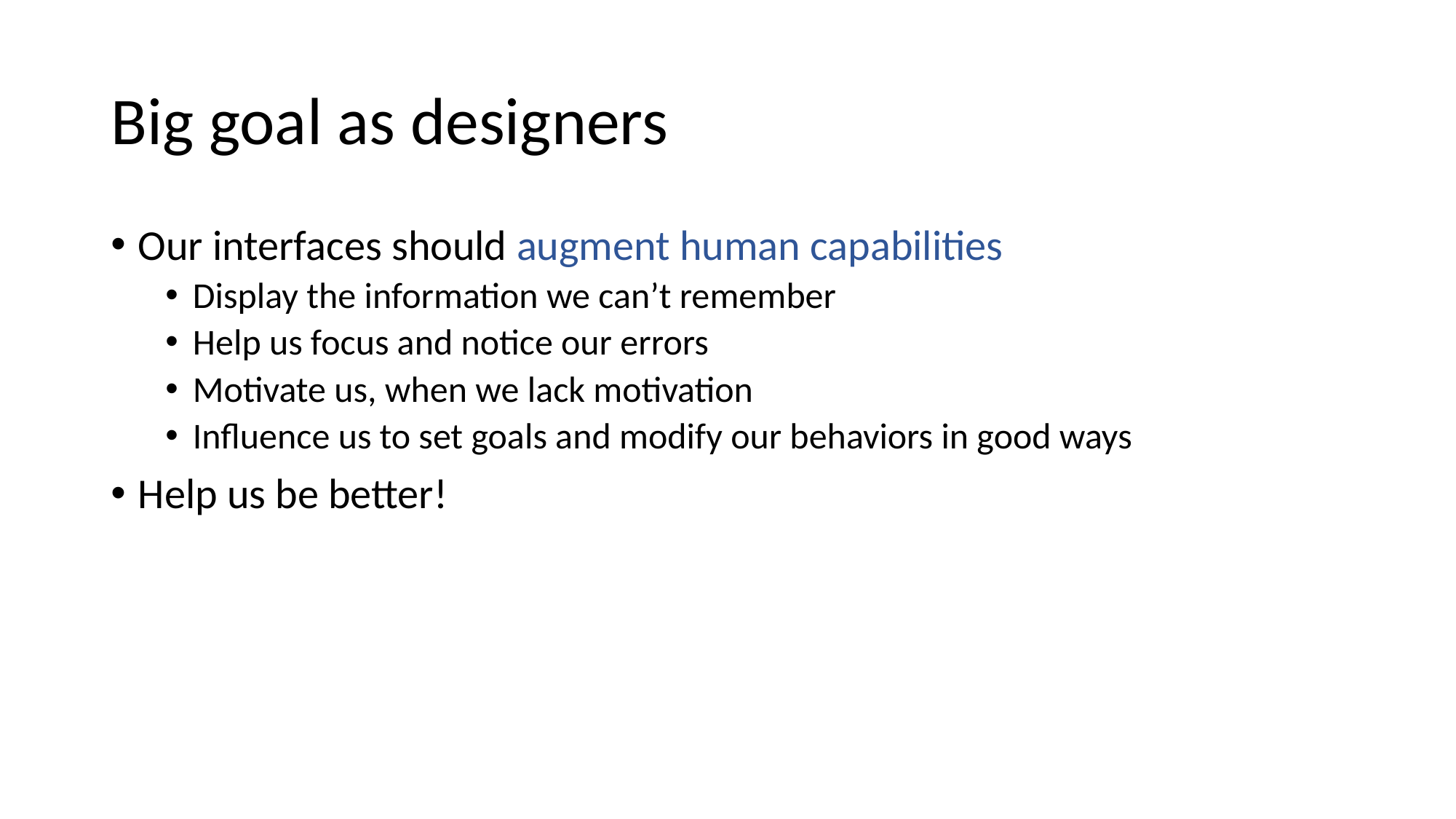

# Big goal as designers
Our interfaces should augment human capabilities
Display the information we can’t remember
Help us focus and notice our errors
Motivate us, when we lack motivation
Influence us to set goals and modify our behaviors in good ways
Help us be better!